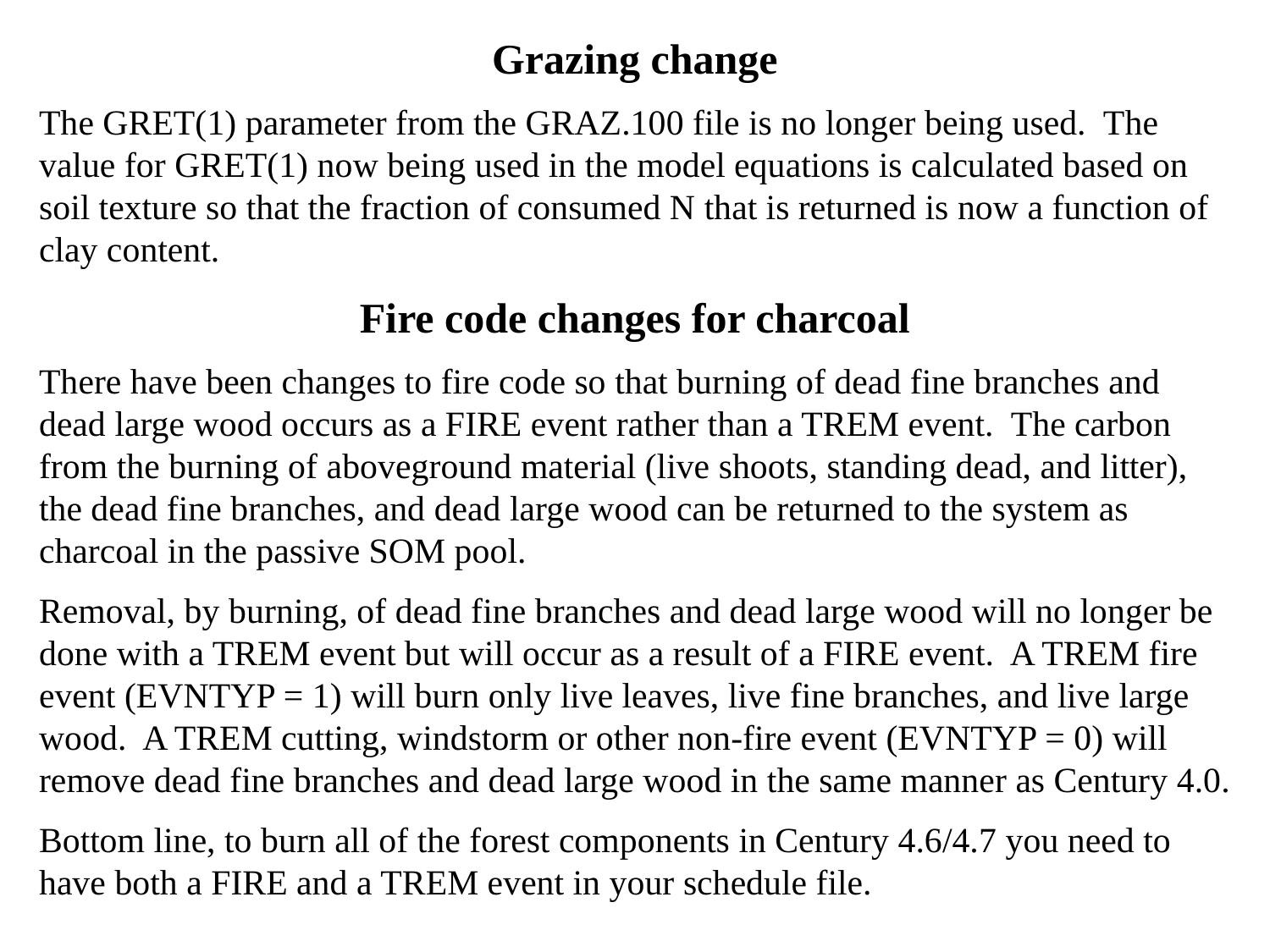

Grazing change
The GRET(1) parameter from the GRAZ.100 file is no longer being used.  The value for GRET(1) now being used in the model equations is calculated based on soil texture so that the fraction of consumed N that is returned is now a function of clay content.
Fire code changes for charcoal
There have been changes to fire code so that burning of dead fine branches and dead large wood occurs as a FIRE event rather than a TREM event.  The carbon from the burning of aboveground material (live shoots, standing dead, and litter), the dead fine branches, and dead large wood can be returned to the system as charcoal in the passive SOM pool.
Removal, by burning, of dead fine branches and dead large wood will no longer be done with a TREM event but will occur as a result of a FIRE event.  A TREM fire event (EVNTYP = 1) will burn only live leaves, live fine branches, and live large wood.  A TREM cutting, windstorm or other non-fire event (EVNTYP = 0) will remove dead fine branches and dead large wood in the same manner as Century 4.0.
Bottom line, to burn all of the forest components in Century 4.6/4.7 you need to have both a FIRE and a TREM event in your schedule file.